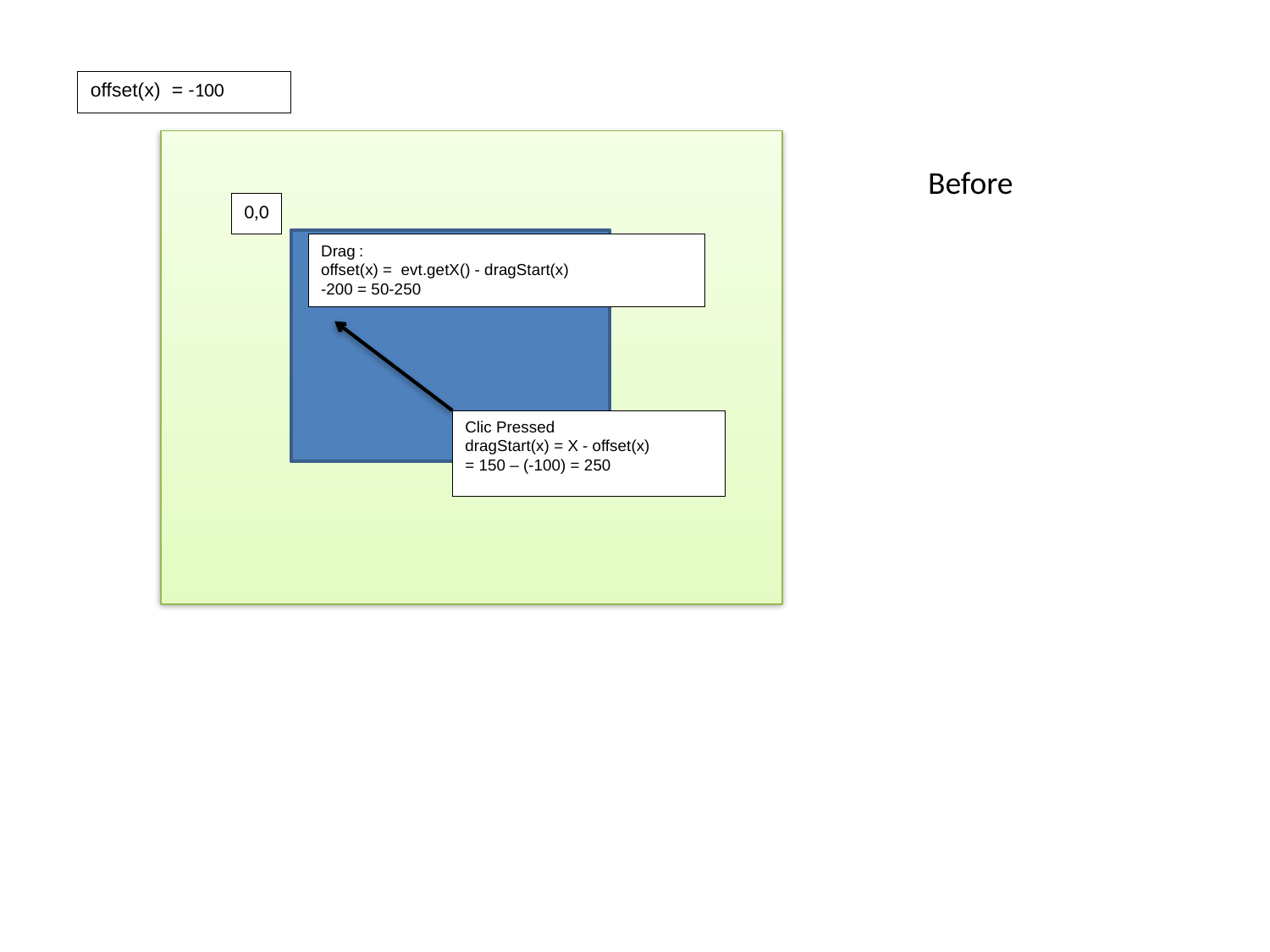

offset(x)  = -100

Before
0,0

Drag :
offset(x) =  evt.getX() - dragStart(x)
-200 = 50-250
Clic Pressed
dragStart(x) = X - offset(x)
= 150 – (-100) = 250